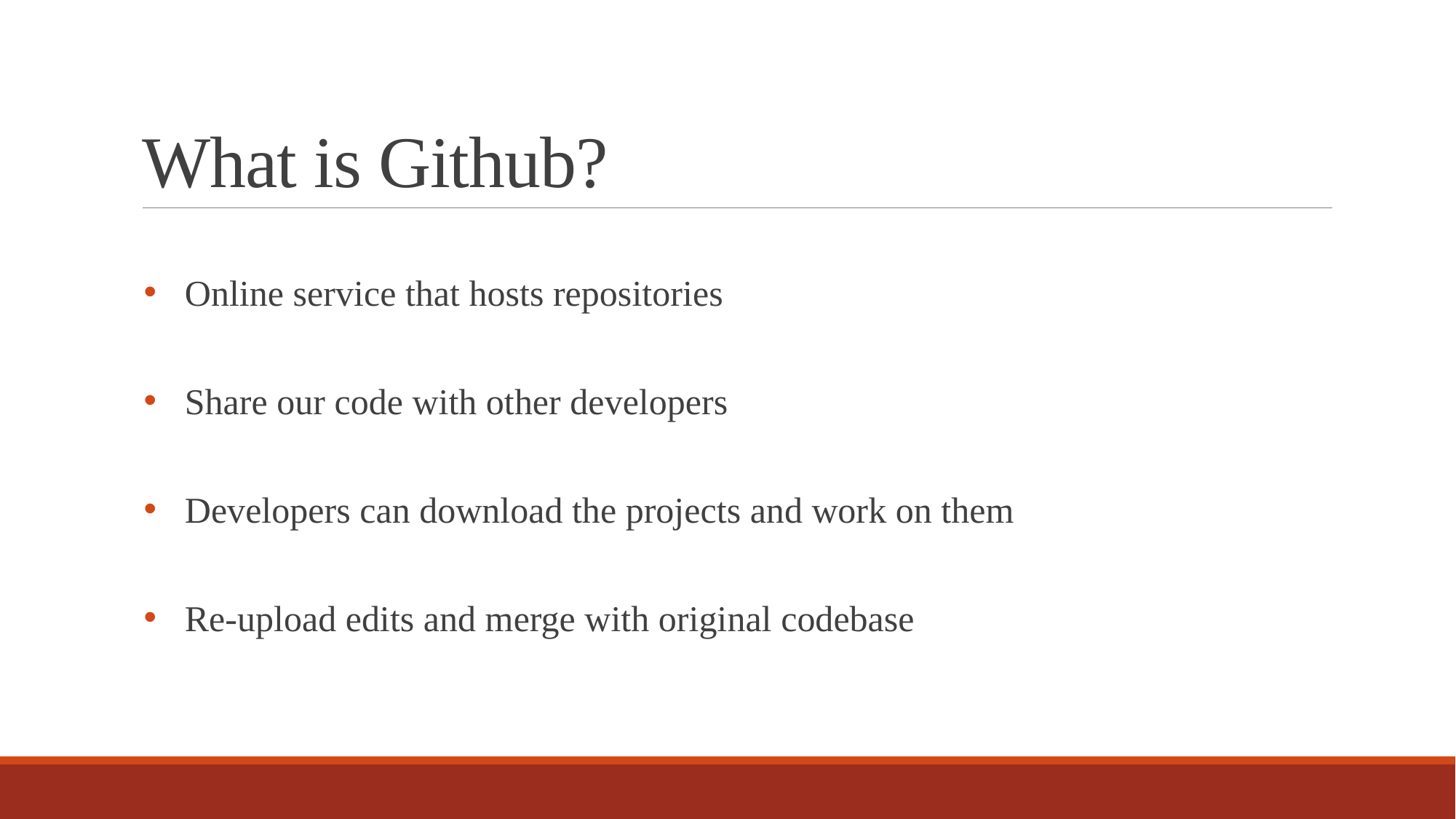

# What is Github?
Online service that hosts repositories
Share our code with other developers
Developers can download the projects and work on them
Re-upload edits and merge with original codebase